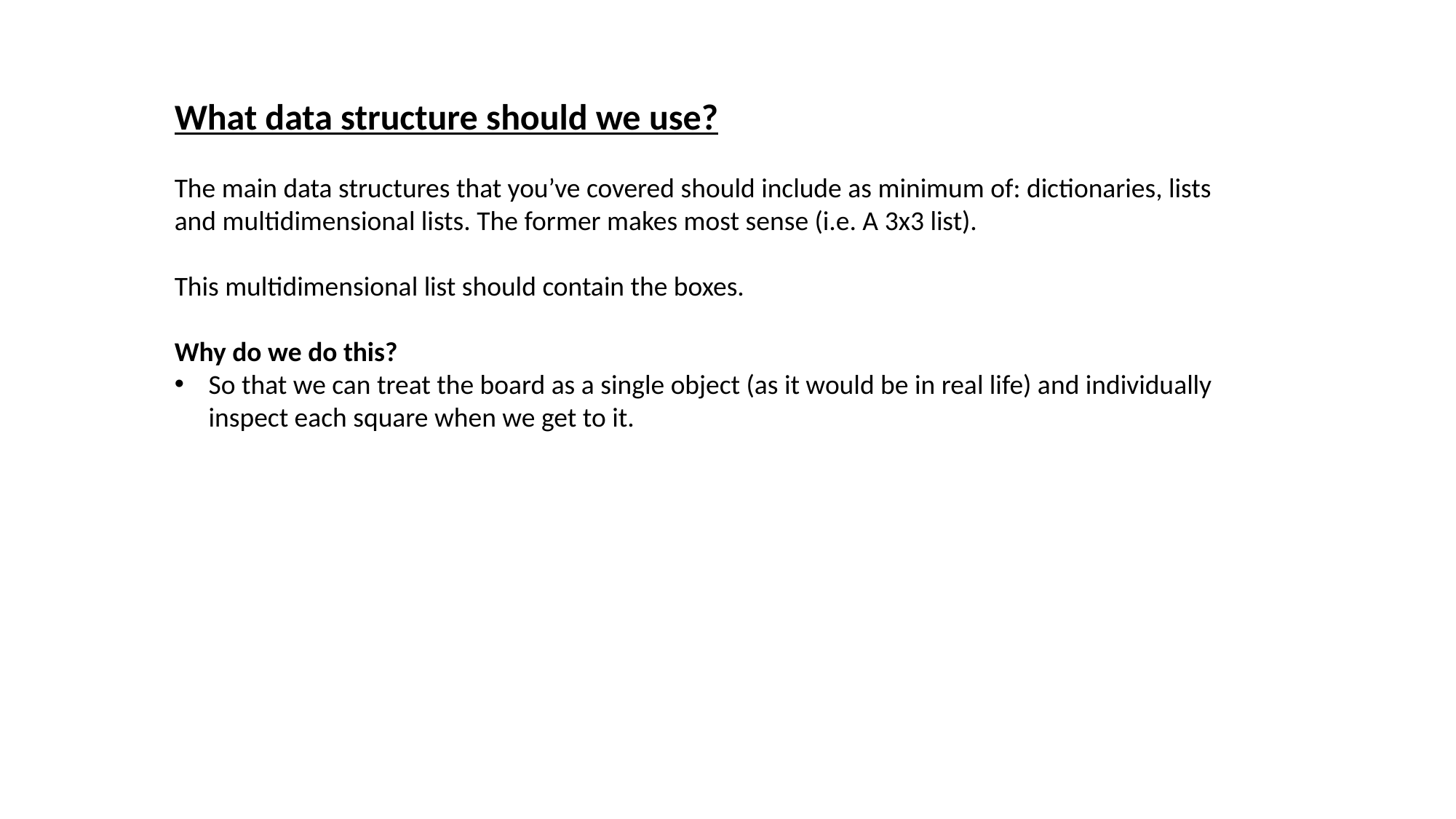

What data structure should we use?

The main data structures that you’ve covered should include as minimum of: dictionaries, lists and multidimensional lists. The former makes most sense (i.e. A 3x3 list).

This multidimensional list should contain the boxes.

Why do we do this?
So that we can treat the board as a single object (as it would be in real life) and individually inspect each square when we get to it.